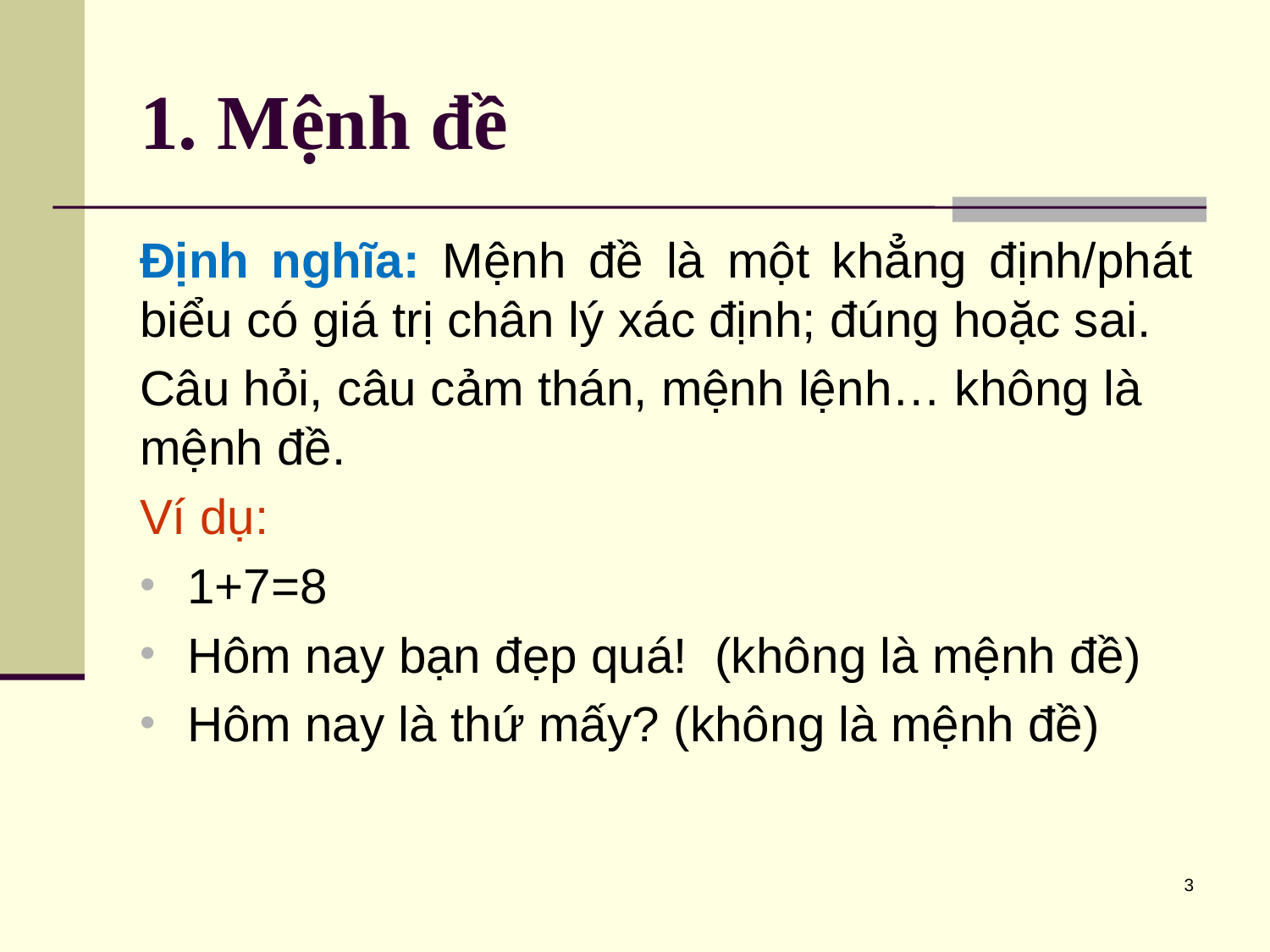

# 1. Mệnh đề
Định nghĩa: Mệnh đề là một khẳng định/phát biểu có giá trị chân lý xác định; đúng hoặc sai.
Câu hỏi, câu cảm thán, mệnh lệnh… không là mệnh đề.
Ví dụ:
1+7=8
Hôm nay bạn đẹp quá!  (không là mệnh đề)
Hôm nay là thứ mấy? (không là mệnh đề)
3